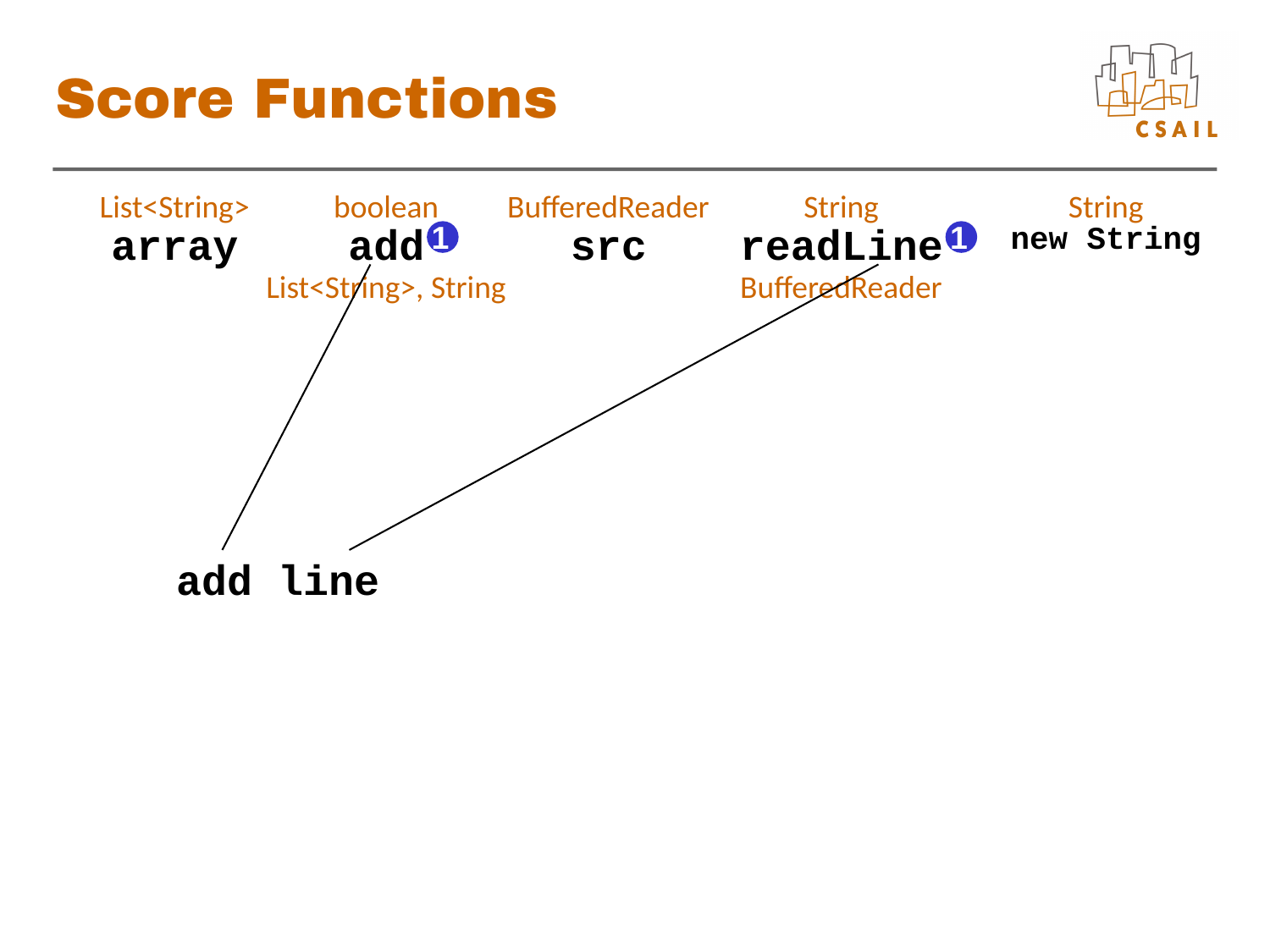

# Score Functions
List<String>
array
boolean

add
List<String>, String
BufferedReader
src
String
readLine
BufferedReader
String
new String
1

1

add line